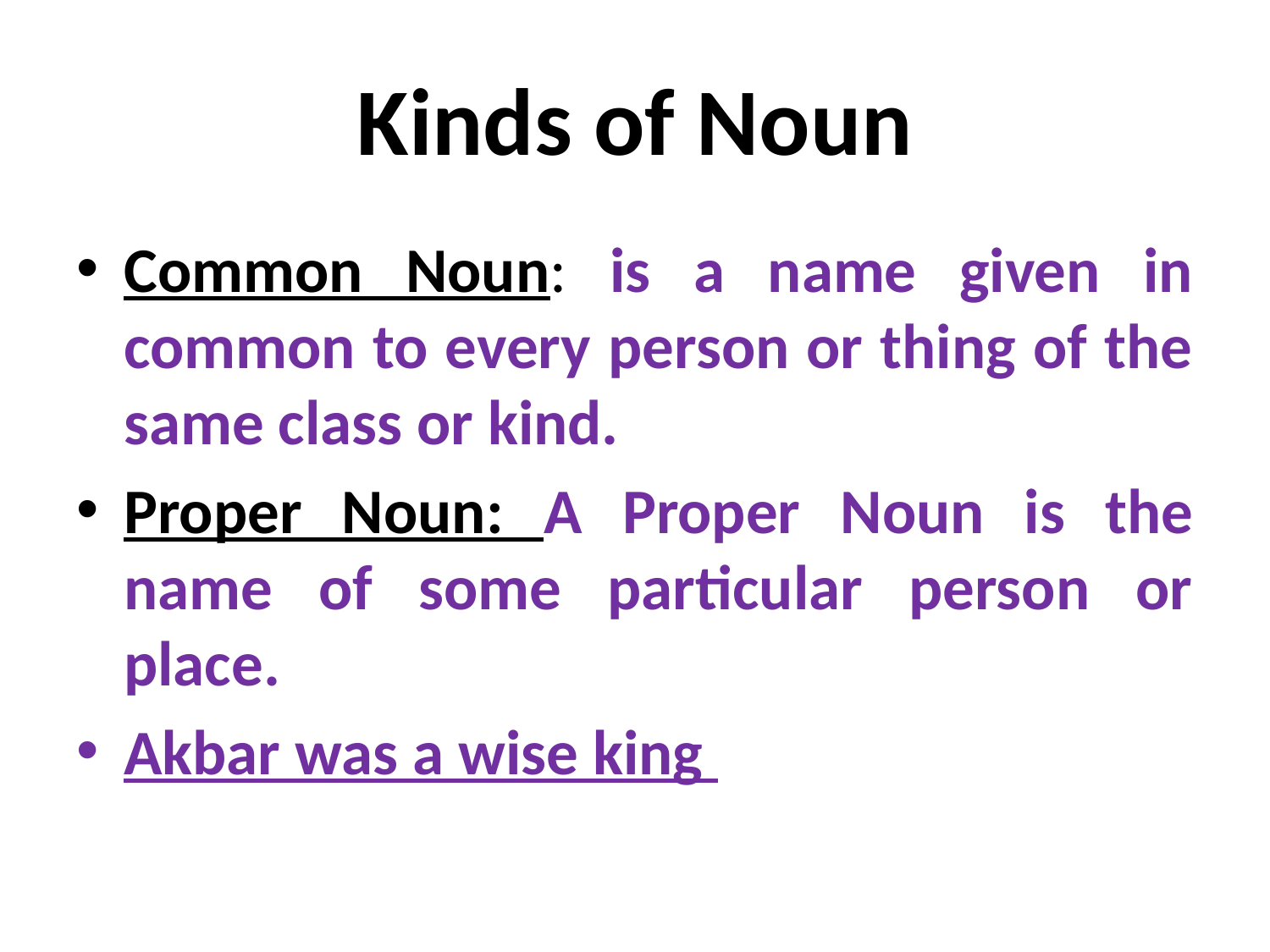

# Kinds of Noun
Common Noun: is a name given in common to every person or thing of the same class or kind.
Proper Noun: A Proper Noun is the name of some particular person or place.
Akbar was a wise king